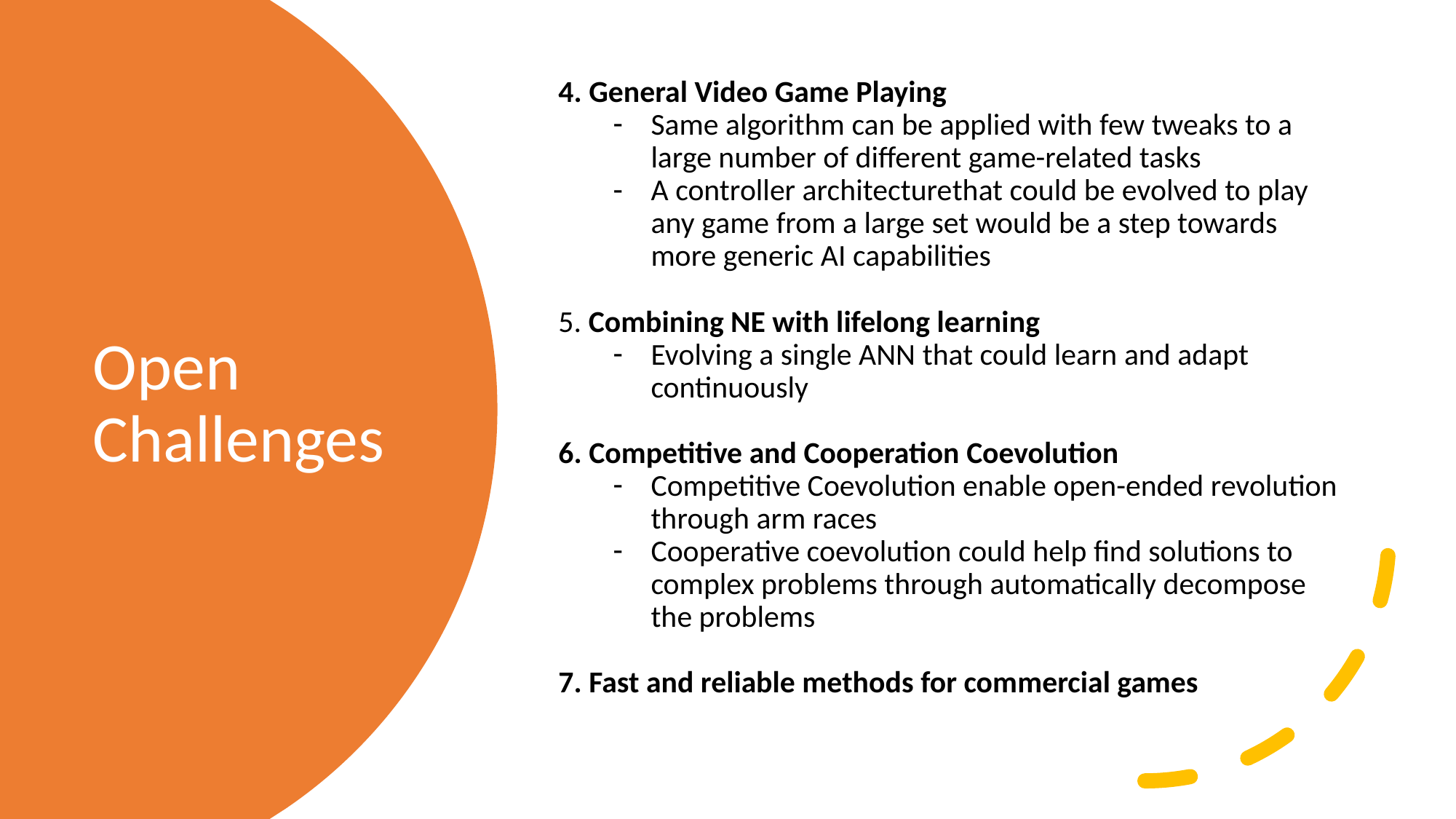

4. General Video Game Playing
Same algorithm can be applied with few tweaks to a large number of different game-related tasks
A controller architecturethat could be evolved to play any game from a large set would be a step towards more generic AI capabilities

5. Combining NE with lifelong learning
Evolving a single ANN that could learn and adapt continuously

6. Competitive and Cooperation Coevolution
Competitive Coevolution enable open-ended revolution through arm races
Cooperative coevolution could help find solutions to complex problems through automatically decompose the problems

7. Fast and reliable methods for commercial games

# Open Challenges